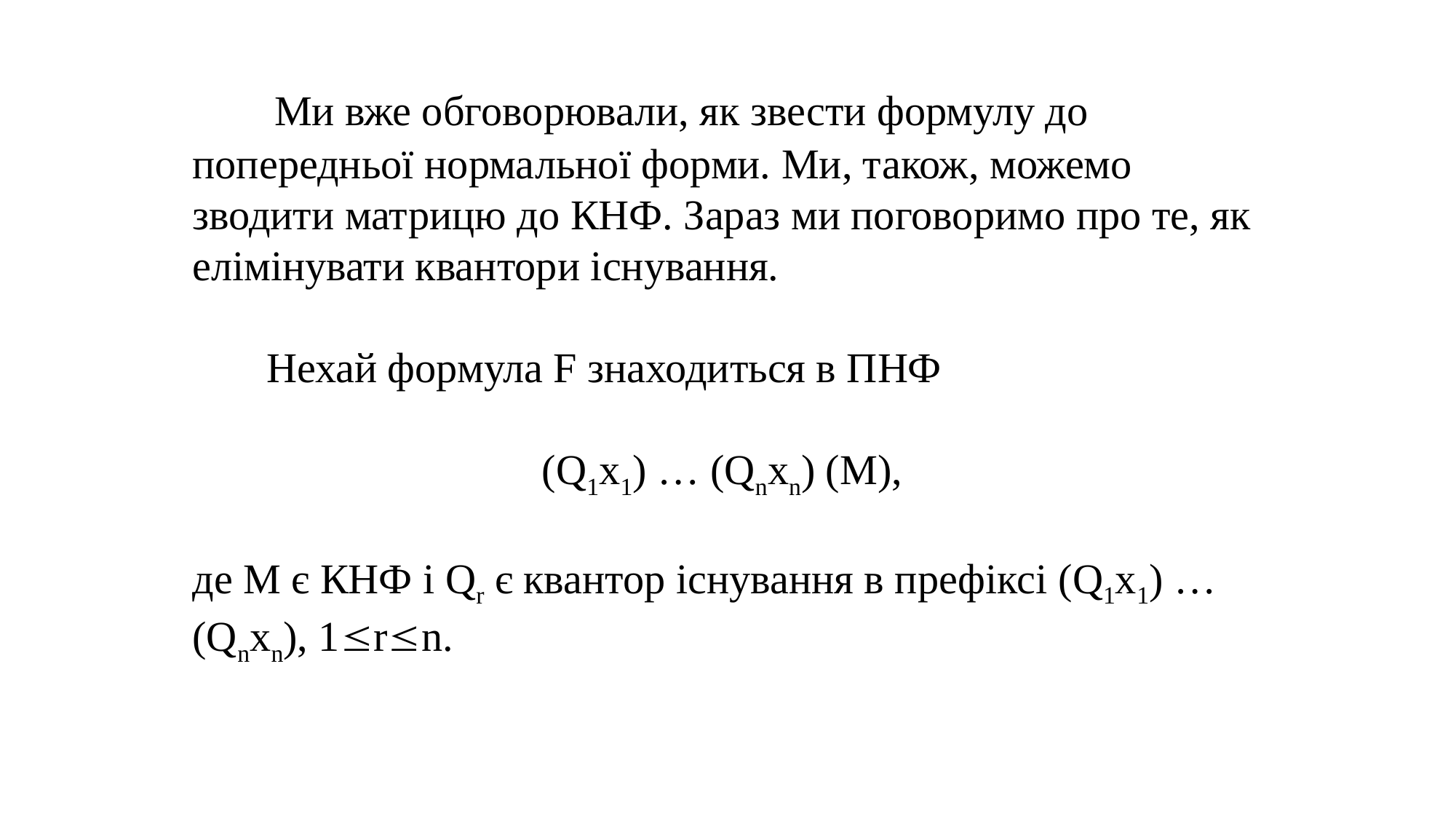

Ми вже обговорювали, як звести формулу до попередньої нормальної форми. Ми, також, можемо зводити матрицю до КНФ. Зараз ми поговоримо про те, як елімінувати квантори існування.

       Нехай формула F знаходиться в ПНФ

(Q1x1) … (Qnxn) (M),

де М є КНФ і Qr є квантор існування в префіксі (Q1x1) … (Qnxn), 1≤r≤n.